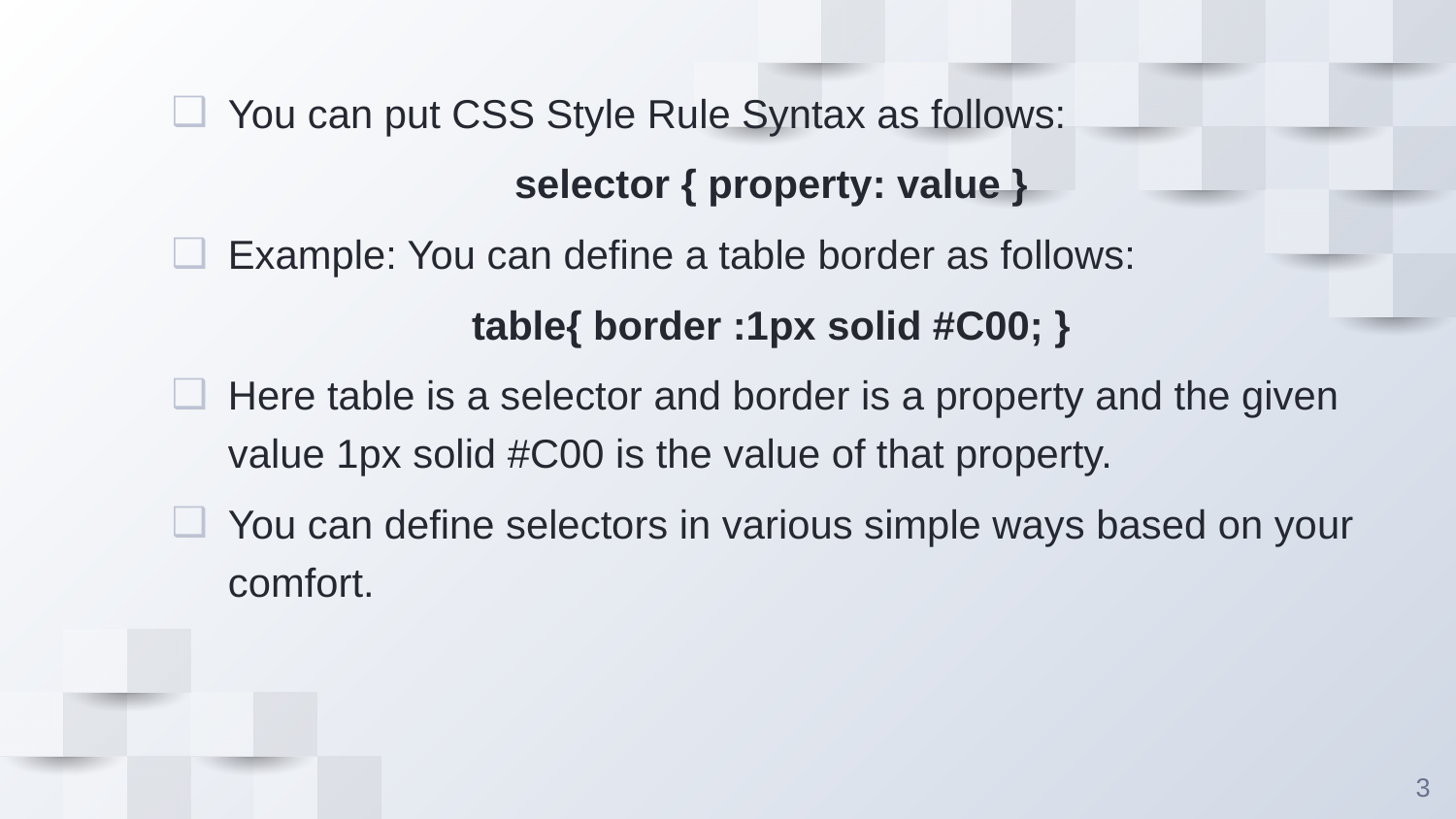

You can put CSS Style Rule Syntax as follows:
selector { property: value }
Example: You can define a table border as follows:
table{ border :1px solid #C00; }
Here table is a selector and border is a property and the given value 1px solid #C00 is the value of that property.
You can define selectors in various simple ways based on your comfort.

3